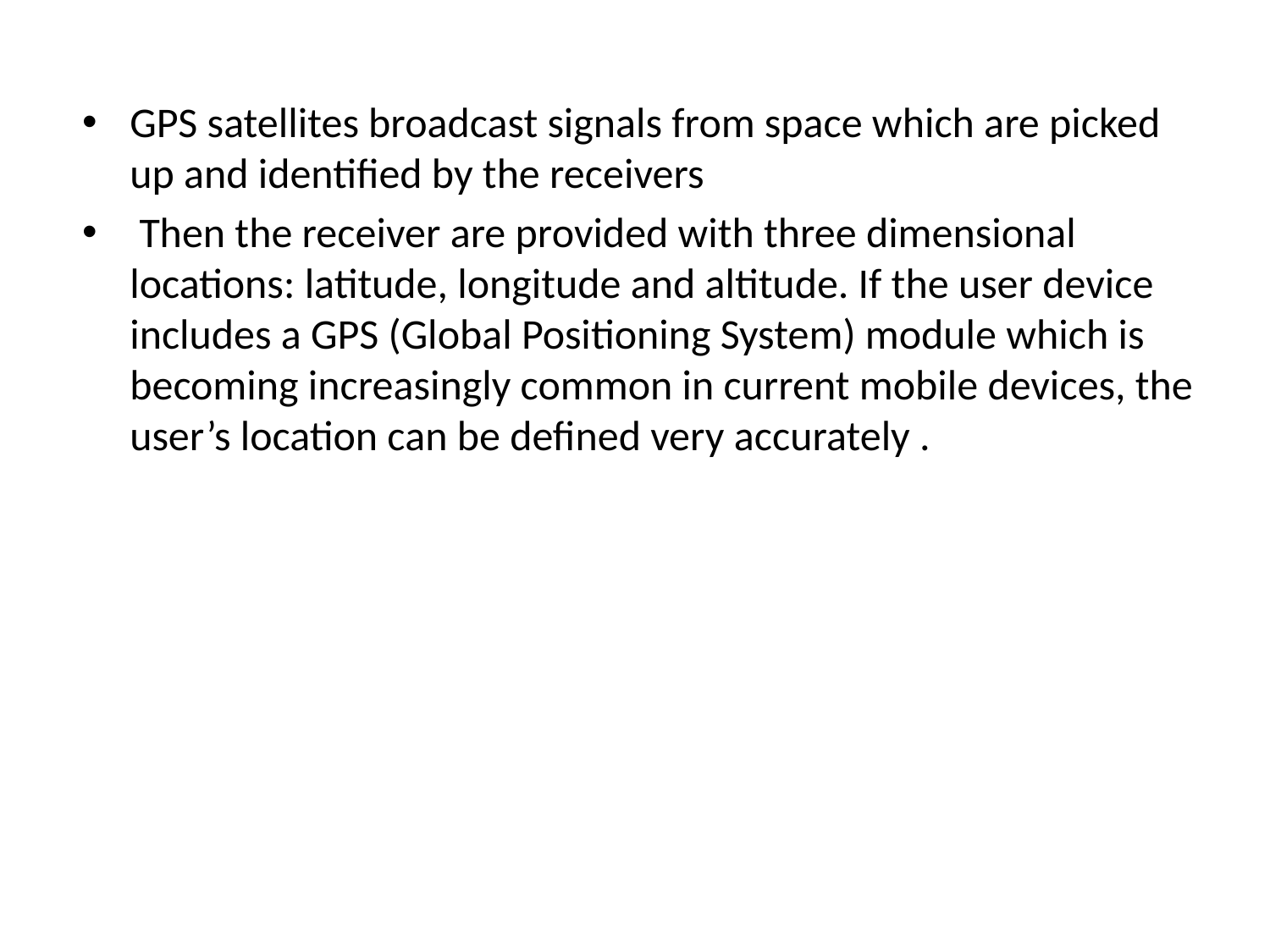

GPS satellites broadcast signals from space which are picked up and identified by the receivers
 Then the receiver are provided with three dimensional locations: latitude, longitude and altitude. If the user device includes a GPS (Global Positioning System) module which is becoming increasingly common in current mobile devices, the user’s location can be defined very accurately .